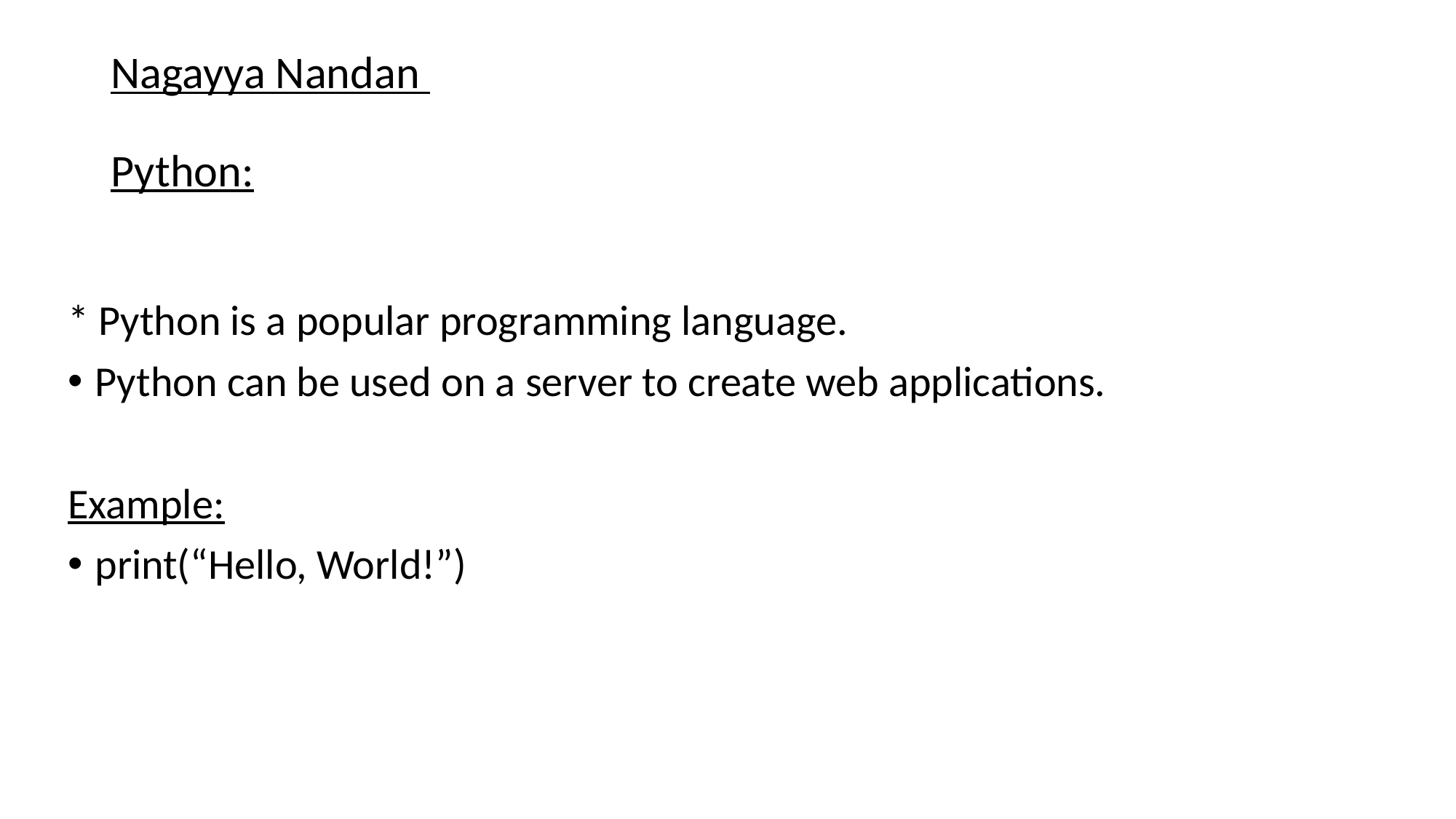

# Nagayya Nandan Python:

* Python is a popular programming language.
Python can be used on a server to create web applications.

Example:
print(“Hello, World!”)